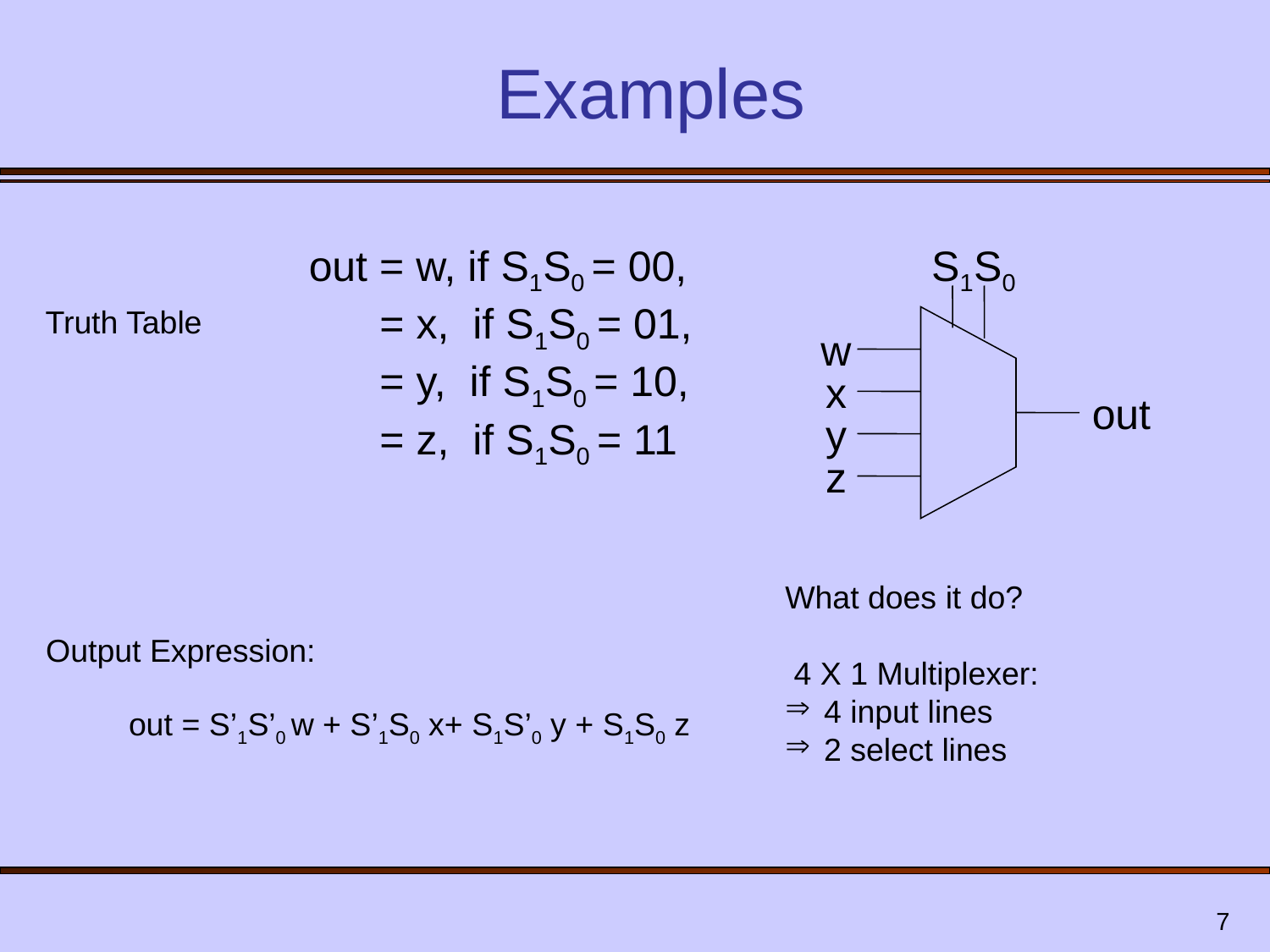

# Examples
out = w, if S1S0 = 00,
      = x,  if S1S0 = 01,
      = y,  if S1S0 = 10,
      = z,  if S1S0 = 11
S1
S0

w

x

out

y

z

Truth Table
What does it do?

 4 X 1 Multiplexer:
 4 input lines
 2 select lines
Output Expression:
out = S’1S’0 w + S’1S0 x+ S1S’0 y + S1S0 z
7